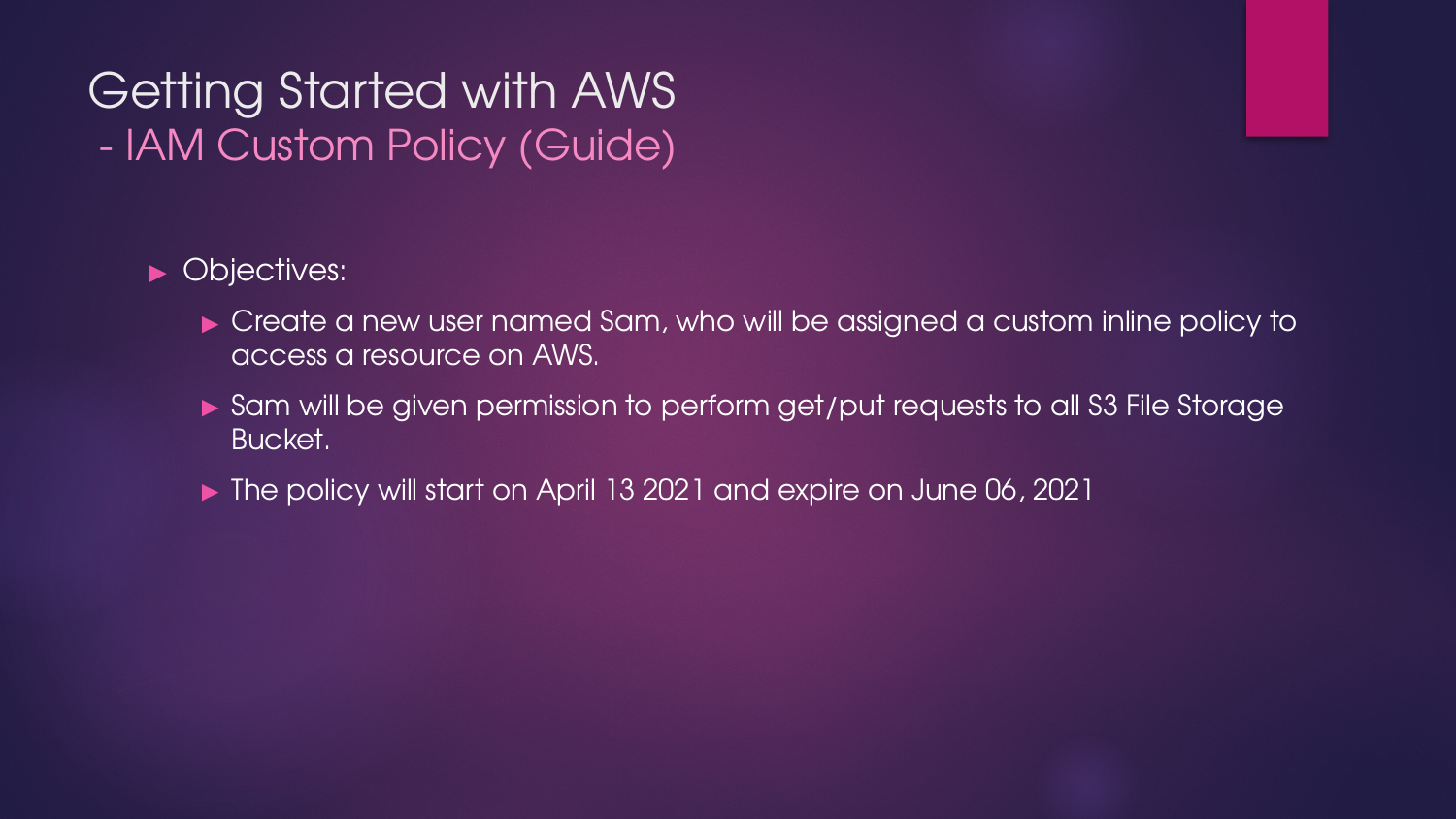

# Getting Started with AWS - IAM Custom Policy (Guide)
Objectives:
Create a new user named Sam, who will be assigned a custom inline policy to access a resource on AWS.
Sam will be given permission to perform get/put requests to all S3 File Storage Bucket.
The policy will start on April 13 2021 and expire on June 06, 2021